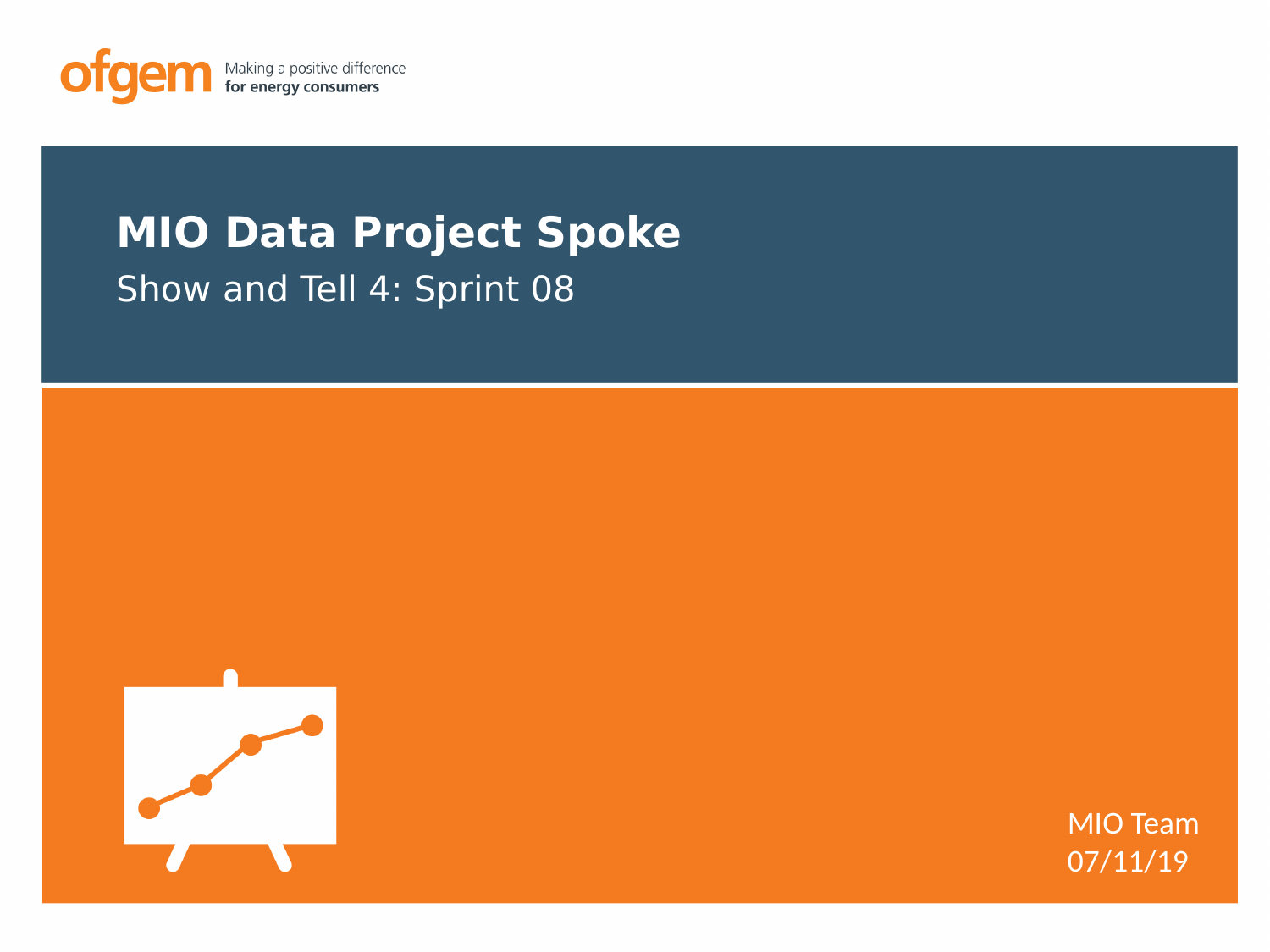

MIO Data Project Spoke
Show and Tell 4: Sprint 08
MIO Team
07/11/19